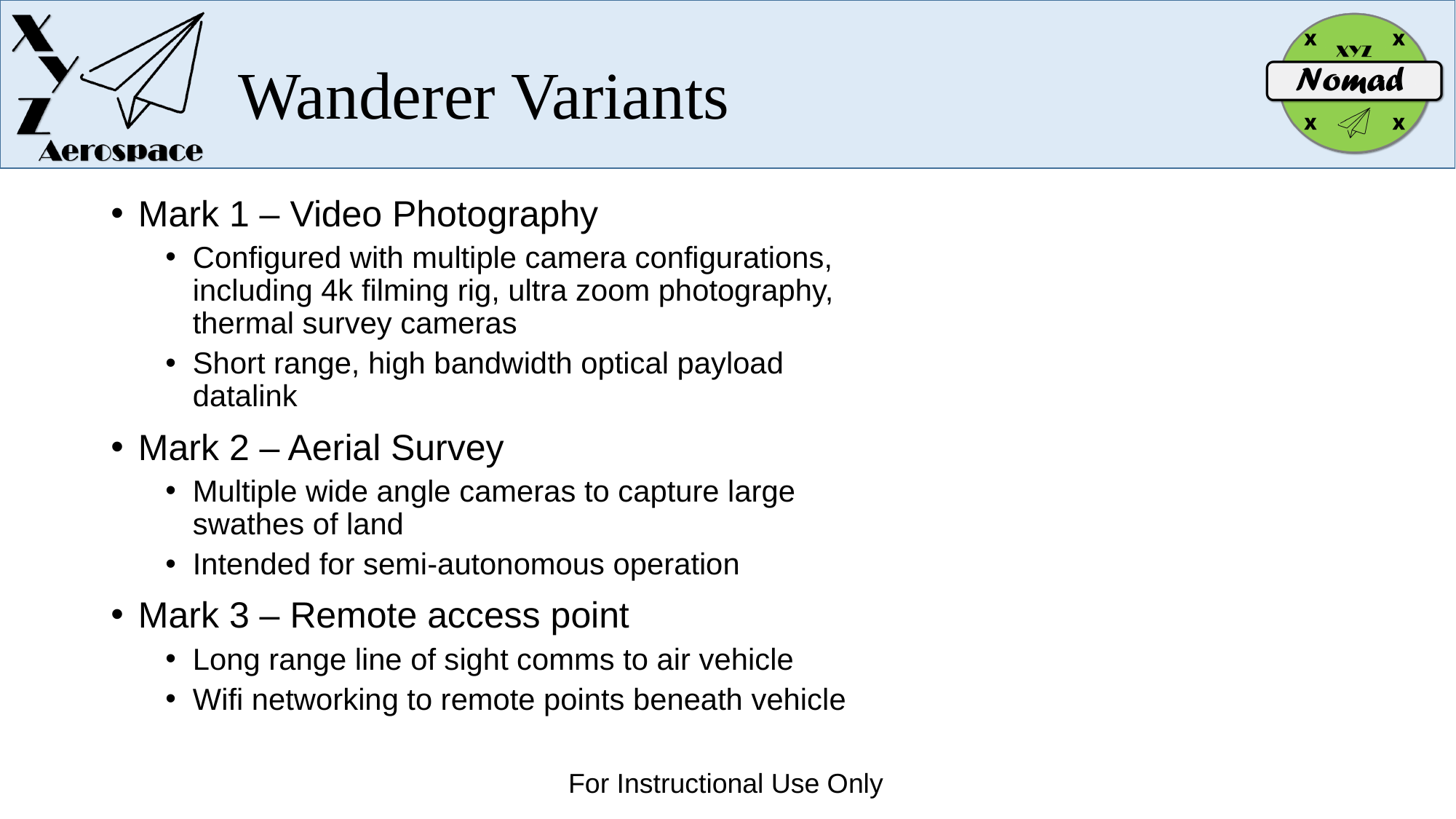

# Wanderer Variants
Mark 1 – Video Photography
Configured with multiple camera configurations, including 4k filming rig, ultra zoom photography, thermal survey cameras
Short range, high bandwidth optical payload datalink
Mark 2 – Aerial Survey
Multiple wide angle cameras to capture large swathes of land
Intended for semi-autonomous operation
Mark 3 – Remote access point
Long range line of sight comms to air vehicle
Wifi networking to remote points beneath vehicle